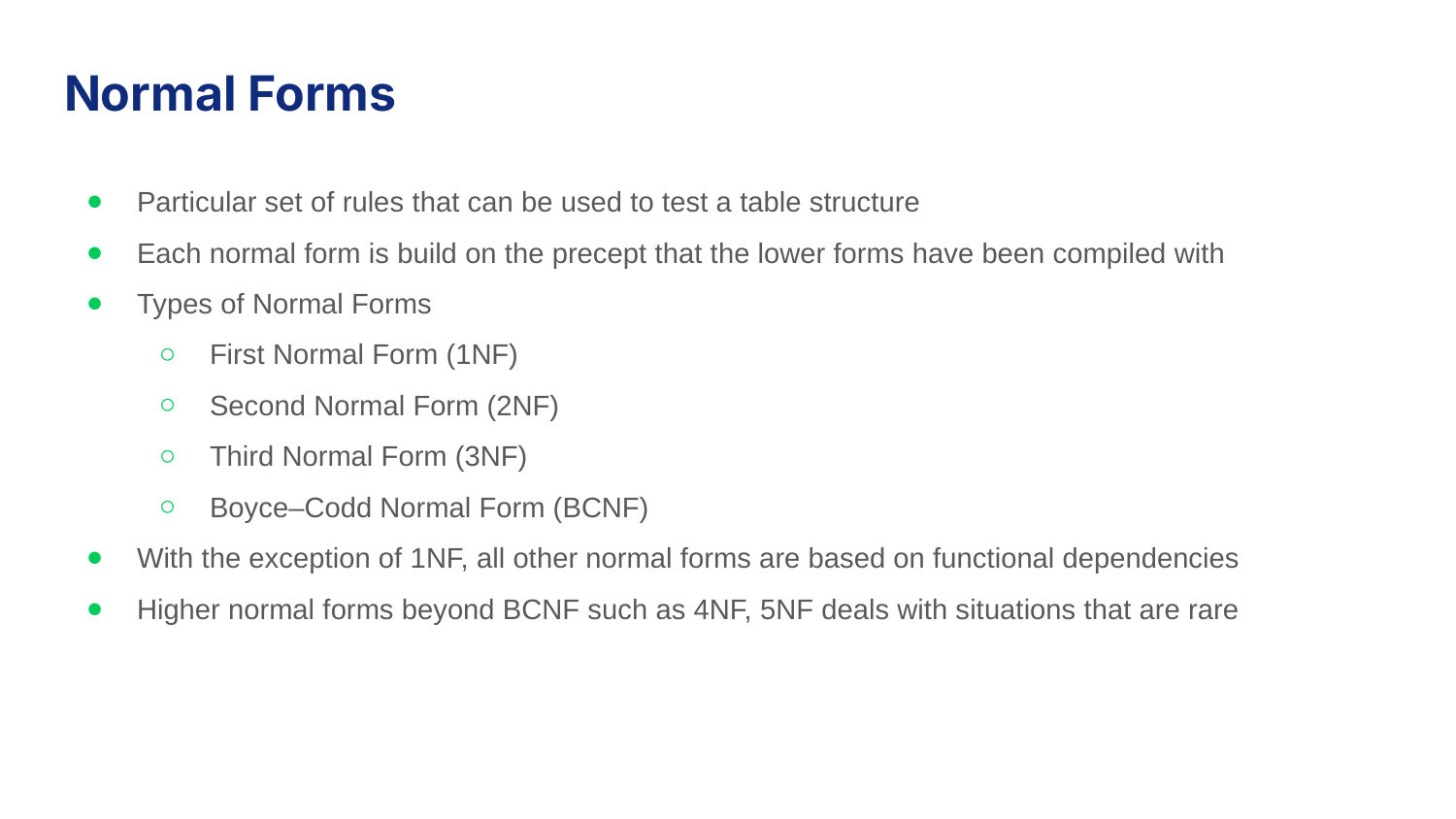

# Normal Forms
Particular set of rules that can be used to test a table structure
Each normal form is build on the precept that the lower forms have been compiled with
Types of Normal Forms
First Normal Form (1NF)
Second Normal Form (2NF)
Third Normal Form (3NF)
Boyce–Codd Normal Form (BCNF)
With the exception of 1NF, all other normal forms are based on functional dependencies
Higher normal forms beyond BCNF such as 4NF, 5NF deals with situations that are rare